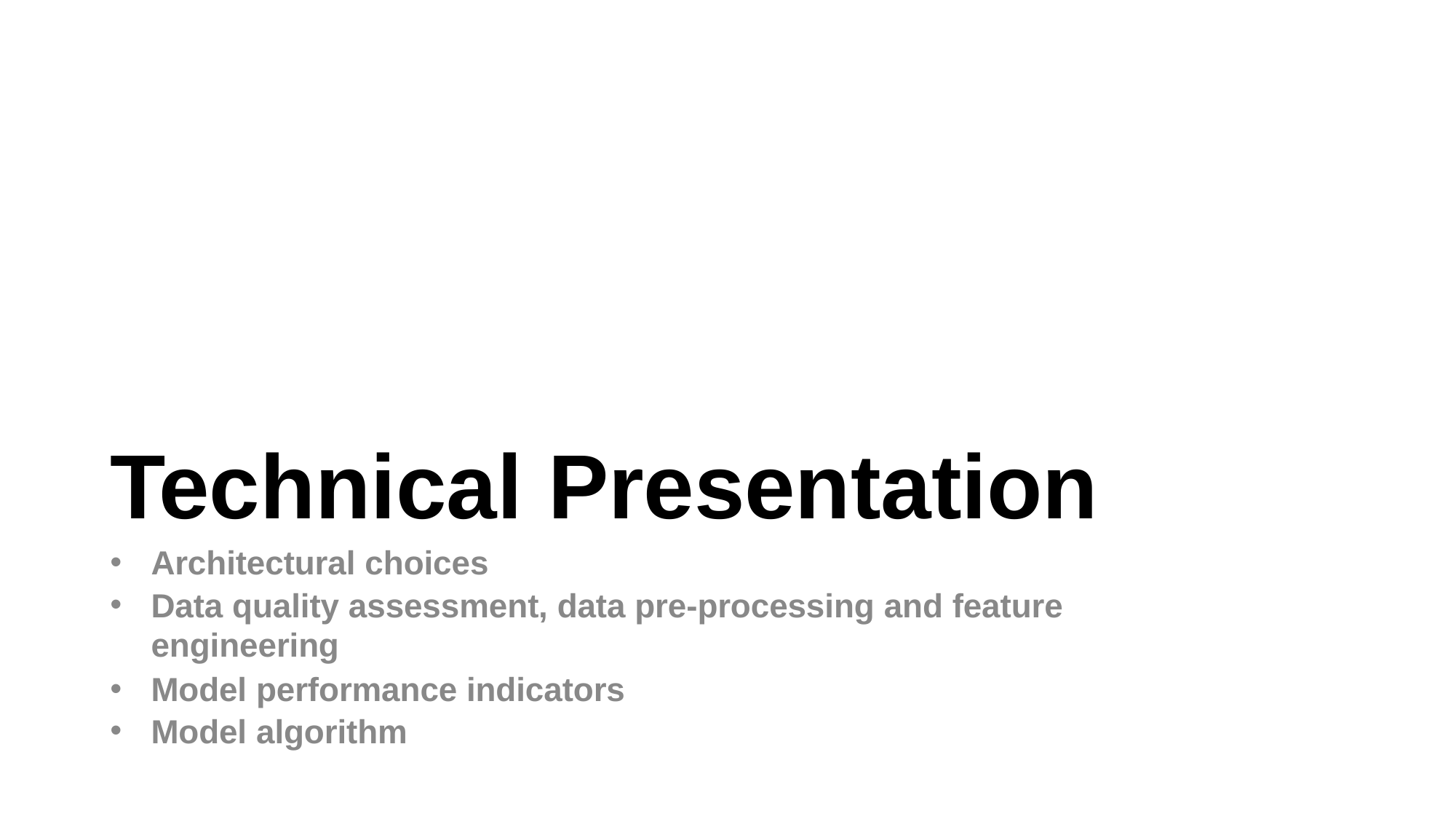

Technical Presentation
Architectural choices
Data quality assessment, data pre-processing and feature engineering
Model performance indicators
Model algorithm